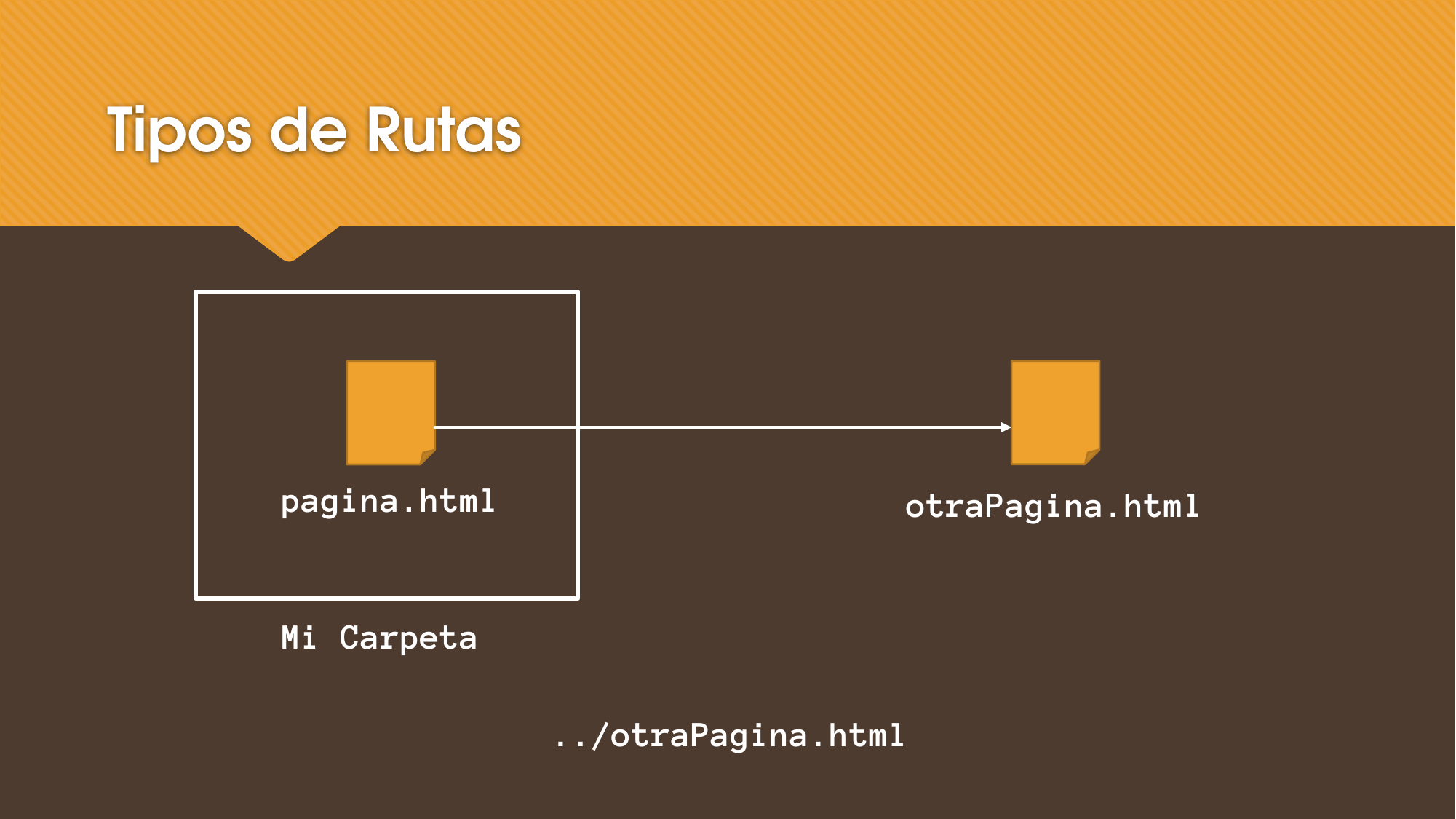

# Tipos de Rutas

pagina.html
otraPagina.html
Mi Carpeta
../otraPagina.html